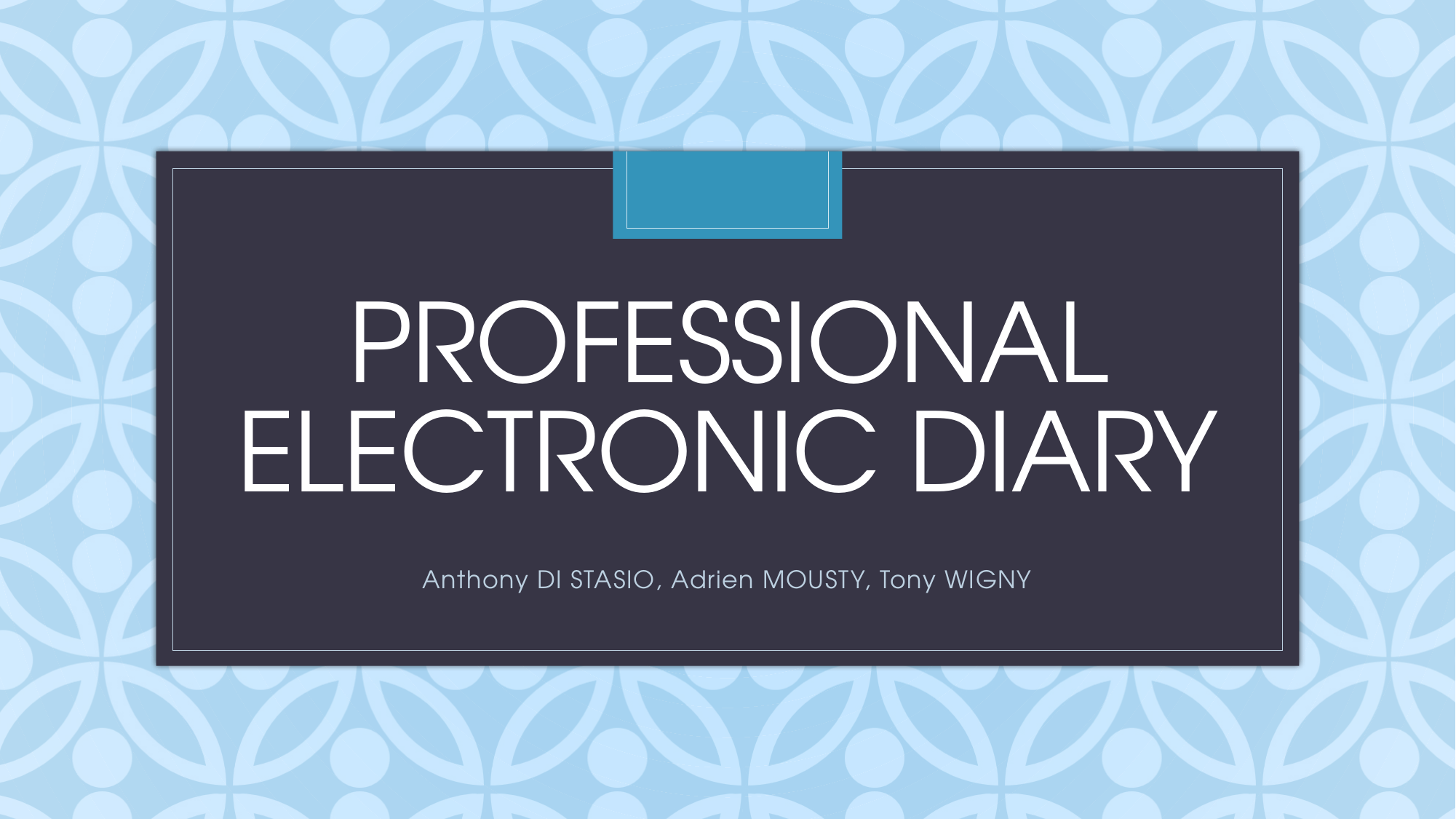

# Professional electronic diary
Anthony DI STASIO, Adrien MOUSTY, Tony WIGNY